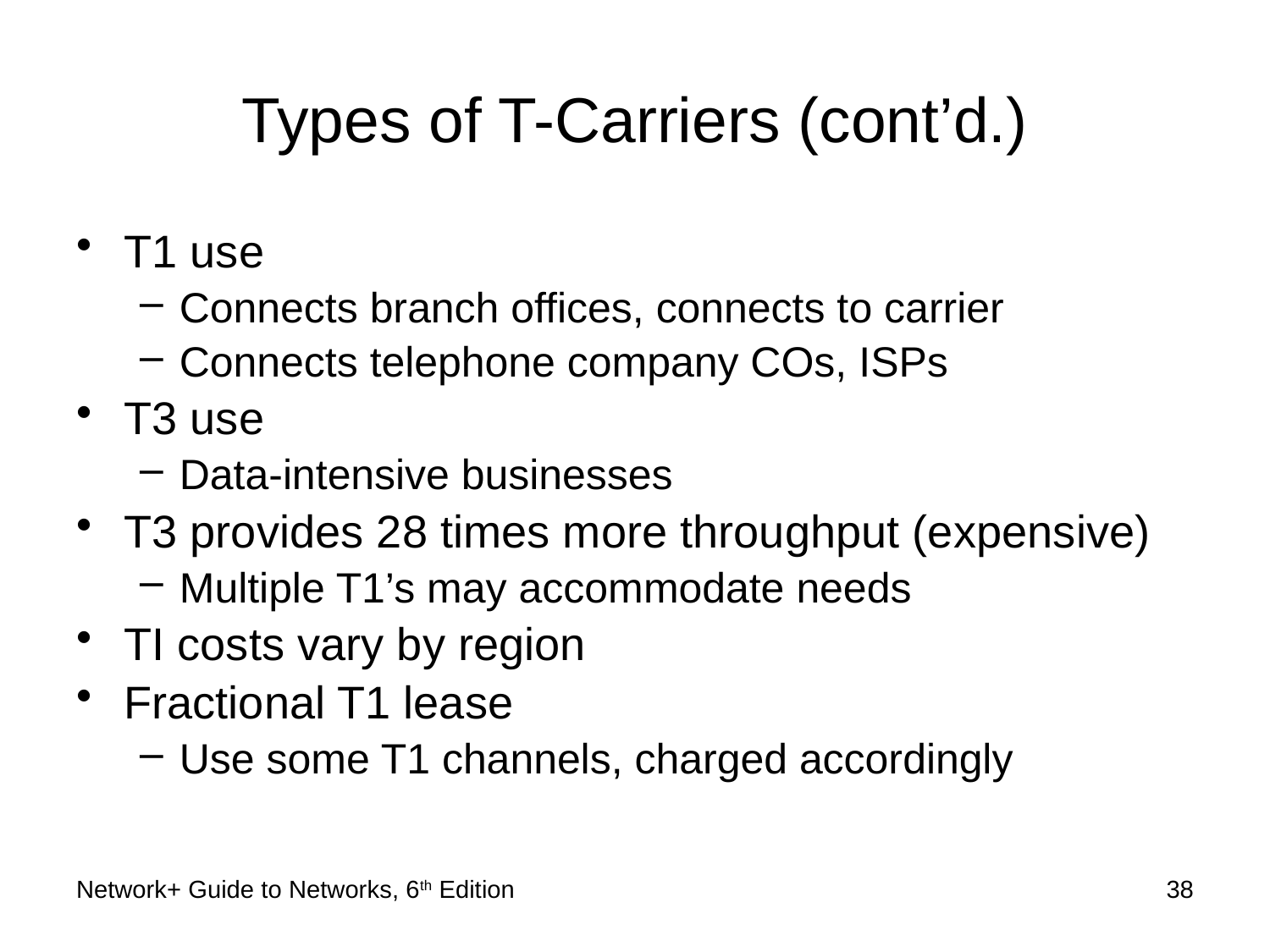

# Types of T-Carriers (cont’d.)
T1 use
Connects branch offices, connects to carrier
Connects telephone company COs, ISPs
T3 use
Data-intensive businesses
T3 provides 28 times more throughput (expensive)
Multiple T1’s may accommodate needs
TI costs vary by region
Fractional T1 lease
Use some T1 channels, charged accordingly
Network+ Guide to Networks, 6th Edition
38